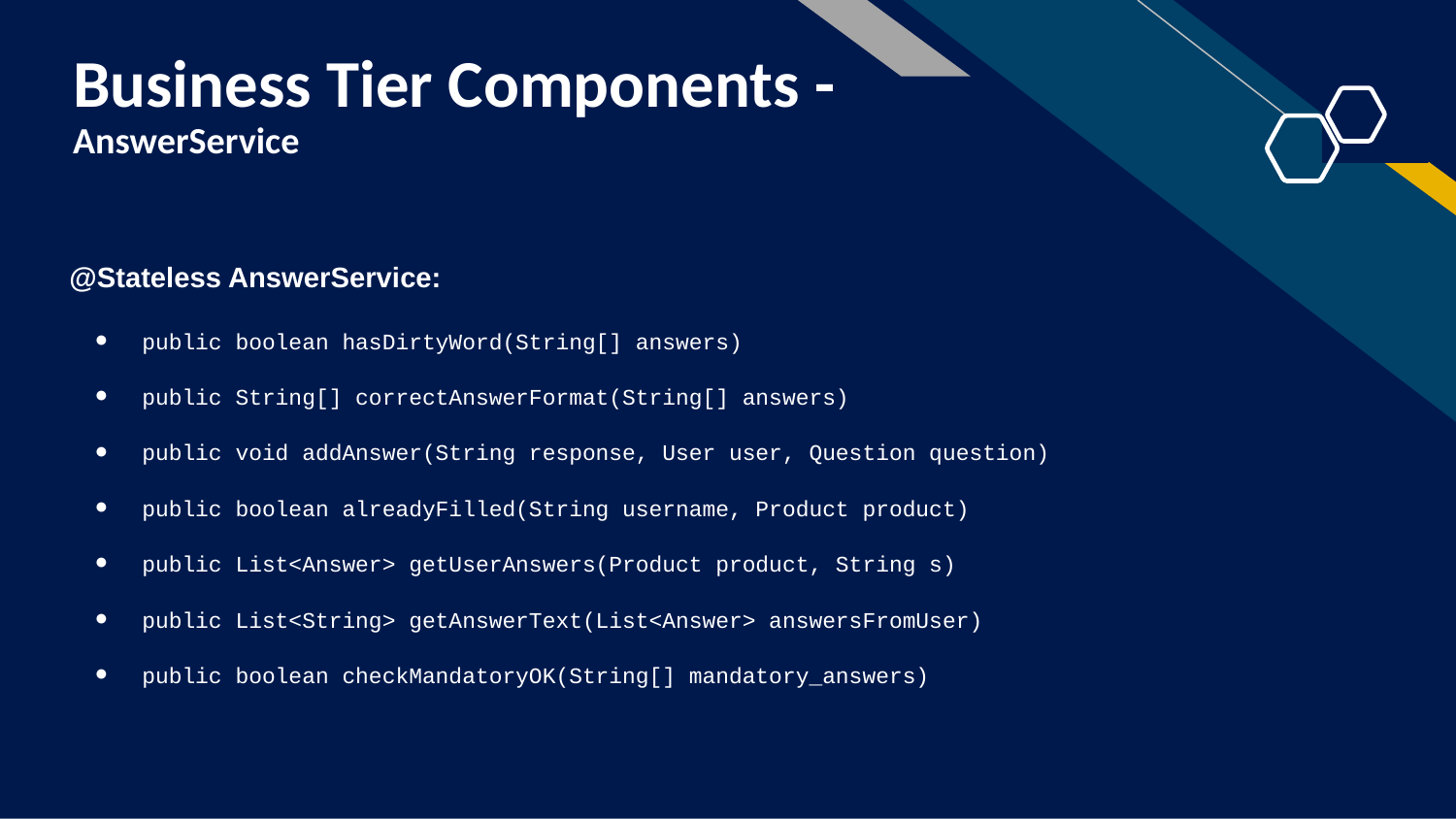

# Business Tier Components -
AnswerService

@Stateless AnswerService:

public boolean hasDirtyWord(String[] answers)

public String[] correctAnswerFormat(String[] answers)

public void addAnswer(String response, User user, Question question)

public boolean alreadyFilled(String username, Product product)

public List<Answer> getUserAnswers(Product product, String s)

public List<String> getAnswerText(List<Answer> answersFromUser)

public boolean checkMandatoryOK(String[] mandatory_answers)